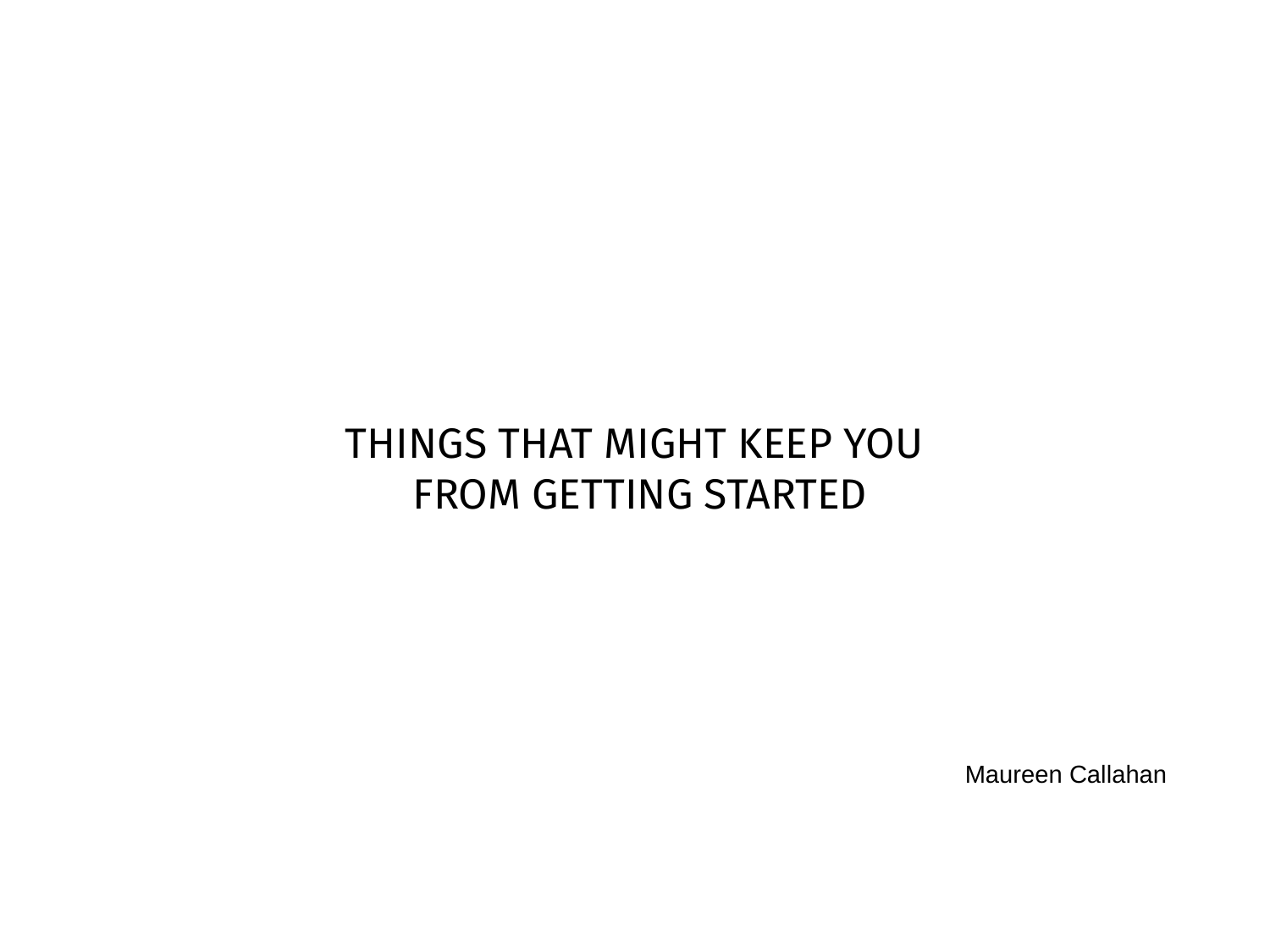

THINGS THAT MIGHT KEEP YOU
FROM GETTING STARTED
# Maureen Callahan